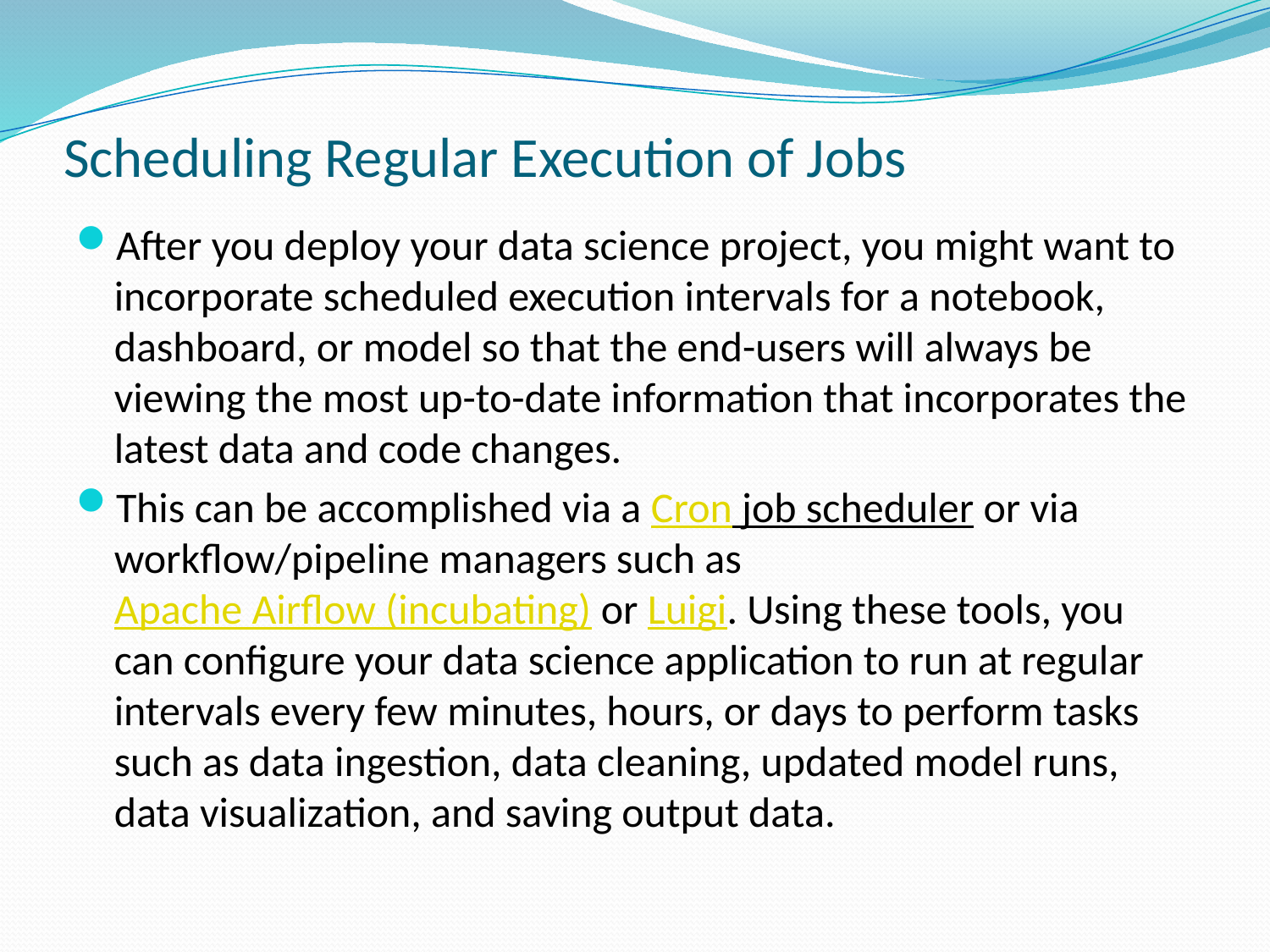

# Scheduling Regular Execution of Jobs
After you deploy your data science project, you might want to incorporate scheduled execution intervals for a notebook, dashboard, or model so that the end-users will always be viewing the most up-to-date information that incorporates the latest data and code changes.
This can be accomplished via a Cron job scheduler or via workflow/pipeline managers such as Apache Airflow (incubating) or Luigi. Using these tools, you can configure your data science application to run at regular intervals every few minutes, hours, or days to perform tasks such as data ingestion, data cleaning, updated model runs, data visualization, and saving output data.